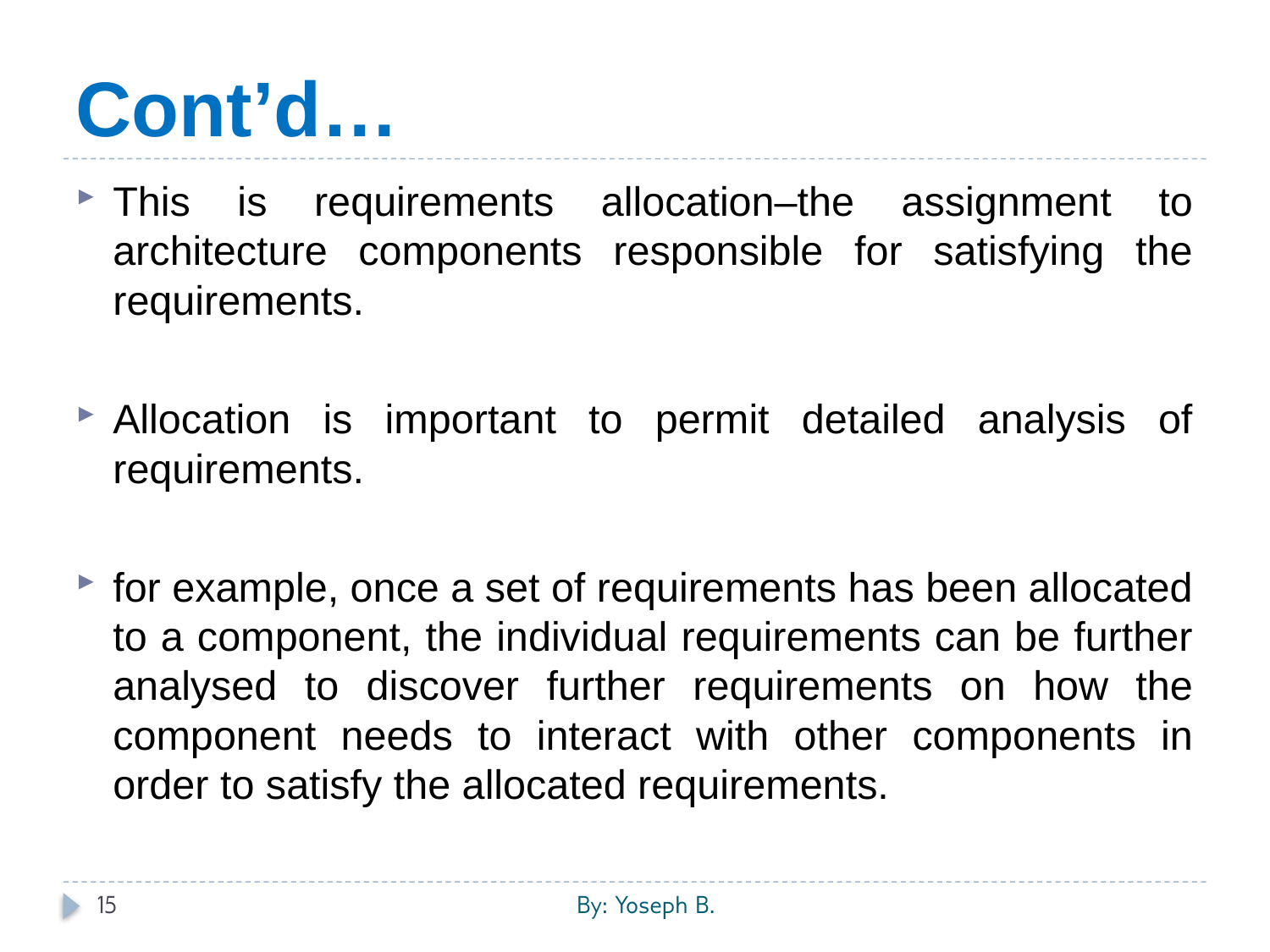

# Cont’d…
This is requirements allocation–the assignment to architecture components responsible for satisfying the requirements.

Allocation is important to permit detailed analysis of requirements.

for example, once a set of requirements has been allocated to a component, the individual requirements can be further analysed to discover further requirements on how the component needs to interact with other components in order to satisfy the allocated requirements.
15
By: Yoseph B.